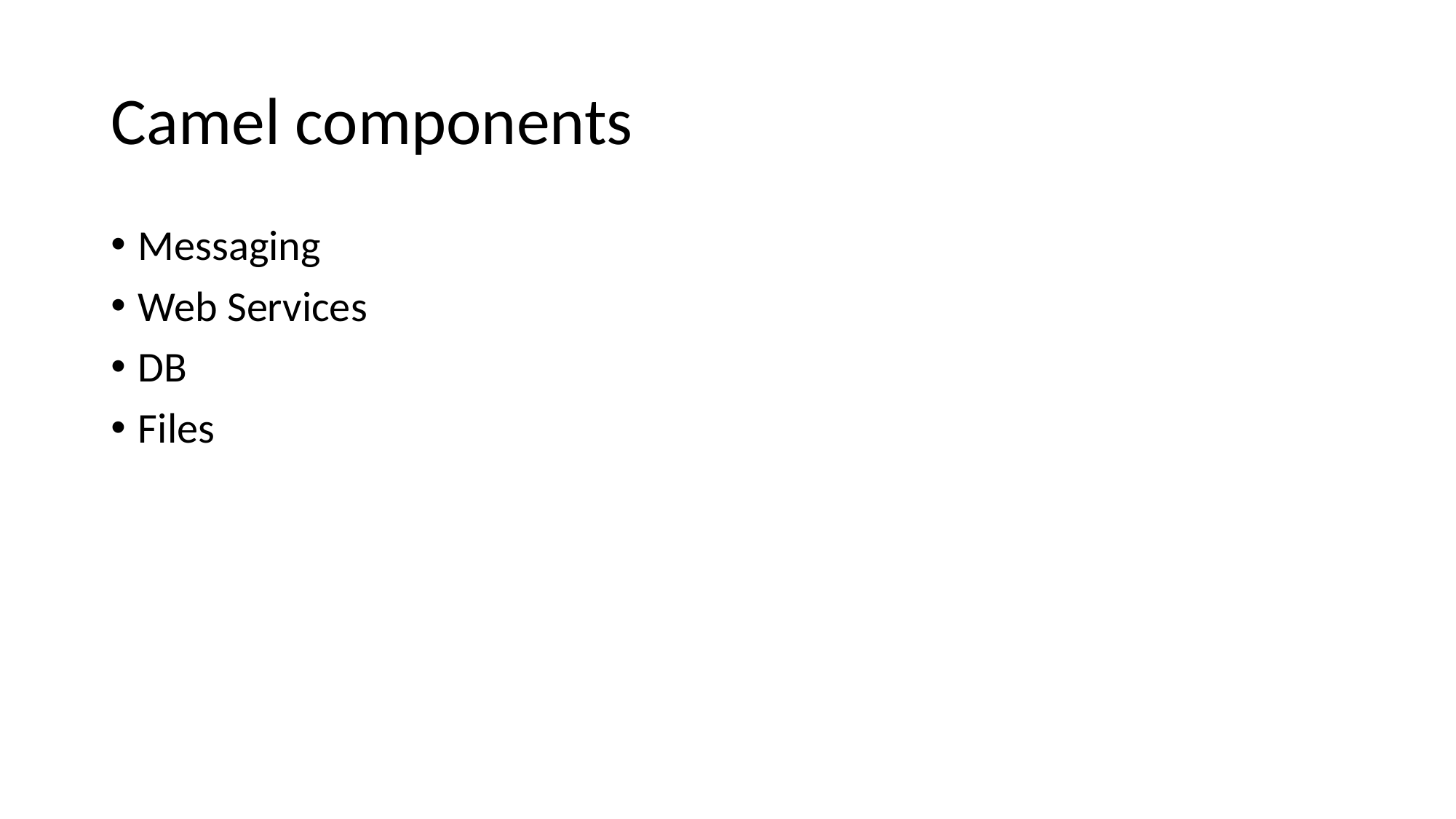

# Camel components
Messaging
Web Services
DB
Files